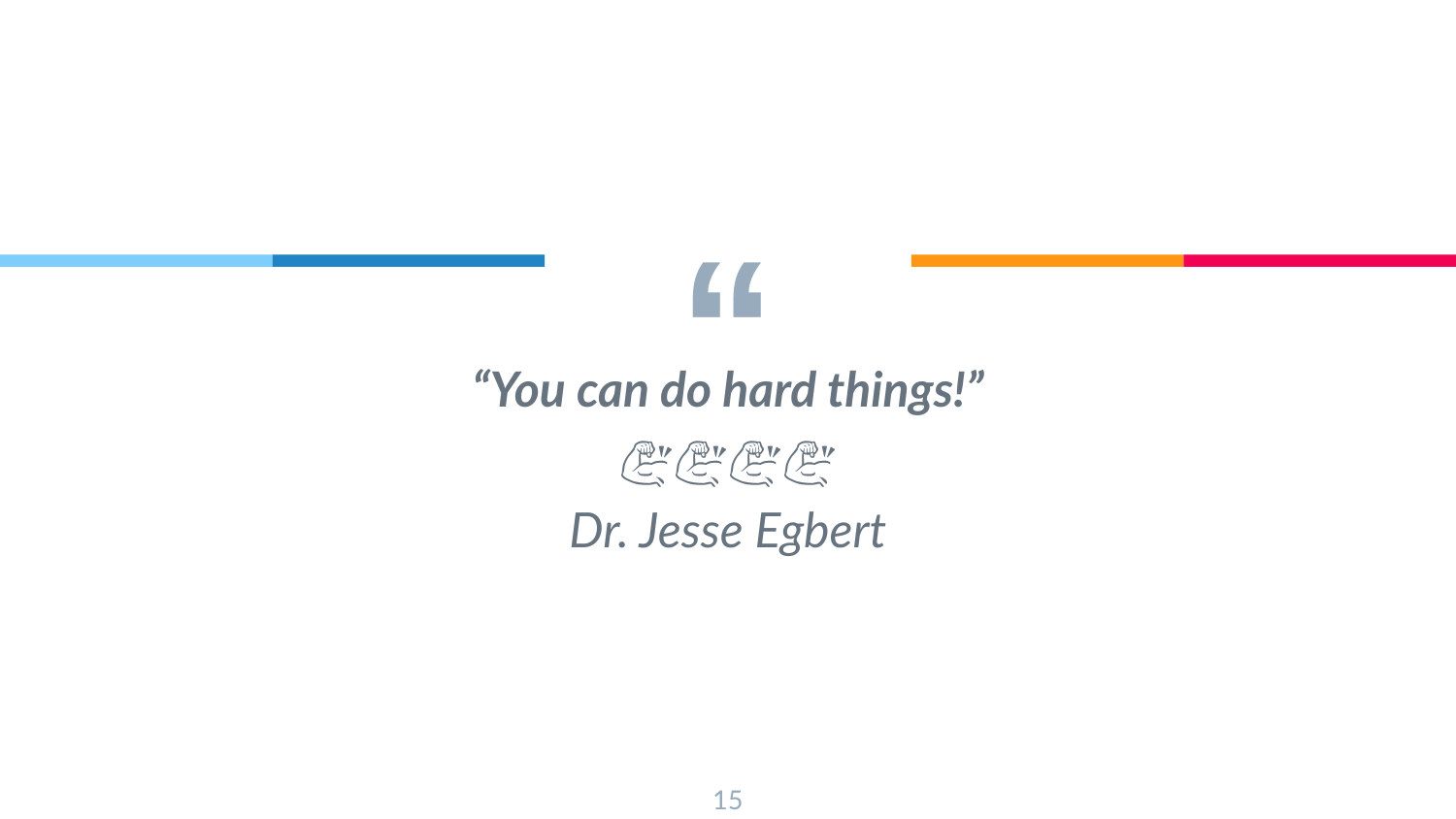

“You can do hard things!”
💪💪💪💪
Dr. Jesse Egbert
15